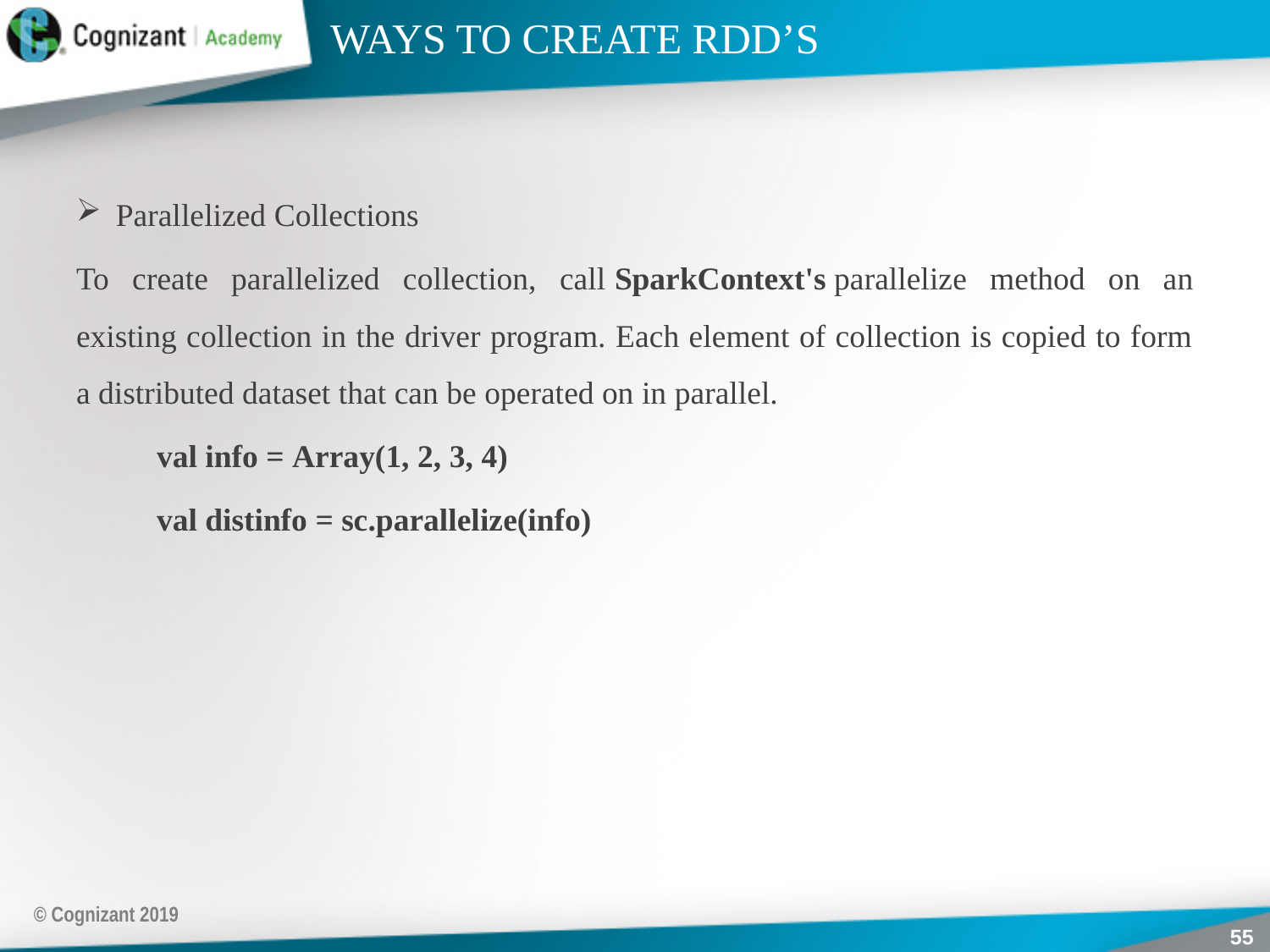

# WAYS TO CREATE RDD’S
Parallelized Collections
To create parallelized collection, call SparkContext's parallelize method on an existing collection in the driver program. Each element of collection is copied to form a distributed dataset that can be operated on in parallel.
          val info = Array(1, 2, 3, 4)
          val distinfo = sc.parallelize(info)

© Cognizant 2019
55